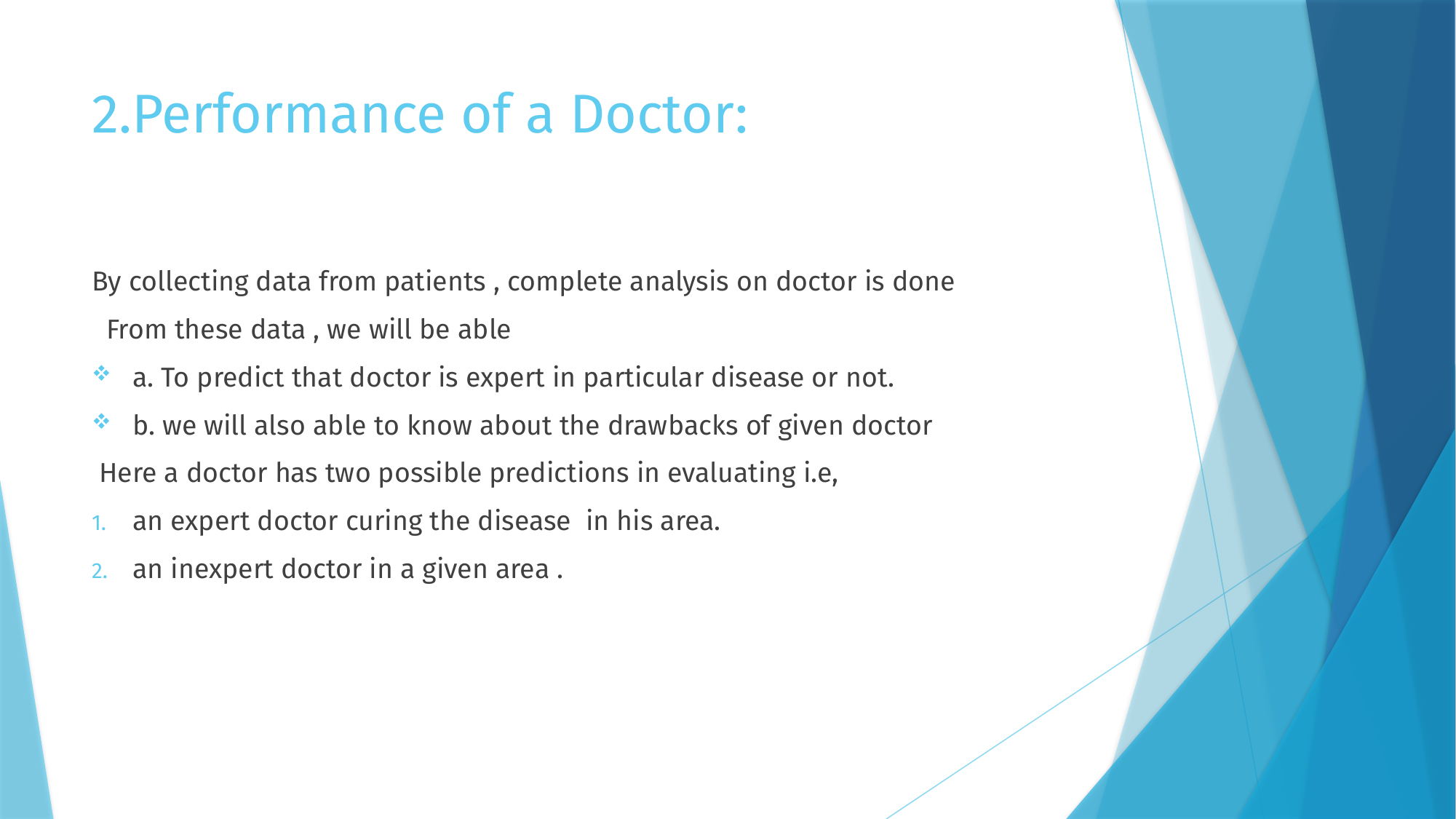

# 2.Performance of a Doctor:
By collecting data from patients , complete analysis on doctor is done
  From these data , we will be able
a. To predict that doctor is expert in particular disease or not.
b. we will also able to know about the drawbacks of given doctor
 Here a doctor has two possible predictions in evaluating i.e,
an expert doctor curing the disease  in his area.
an inexpert doctor in a given area .